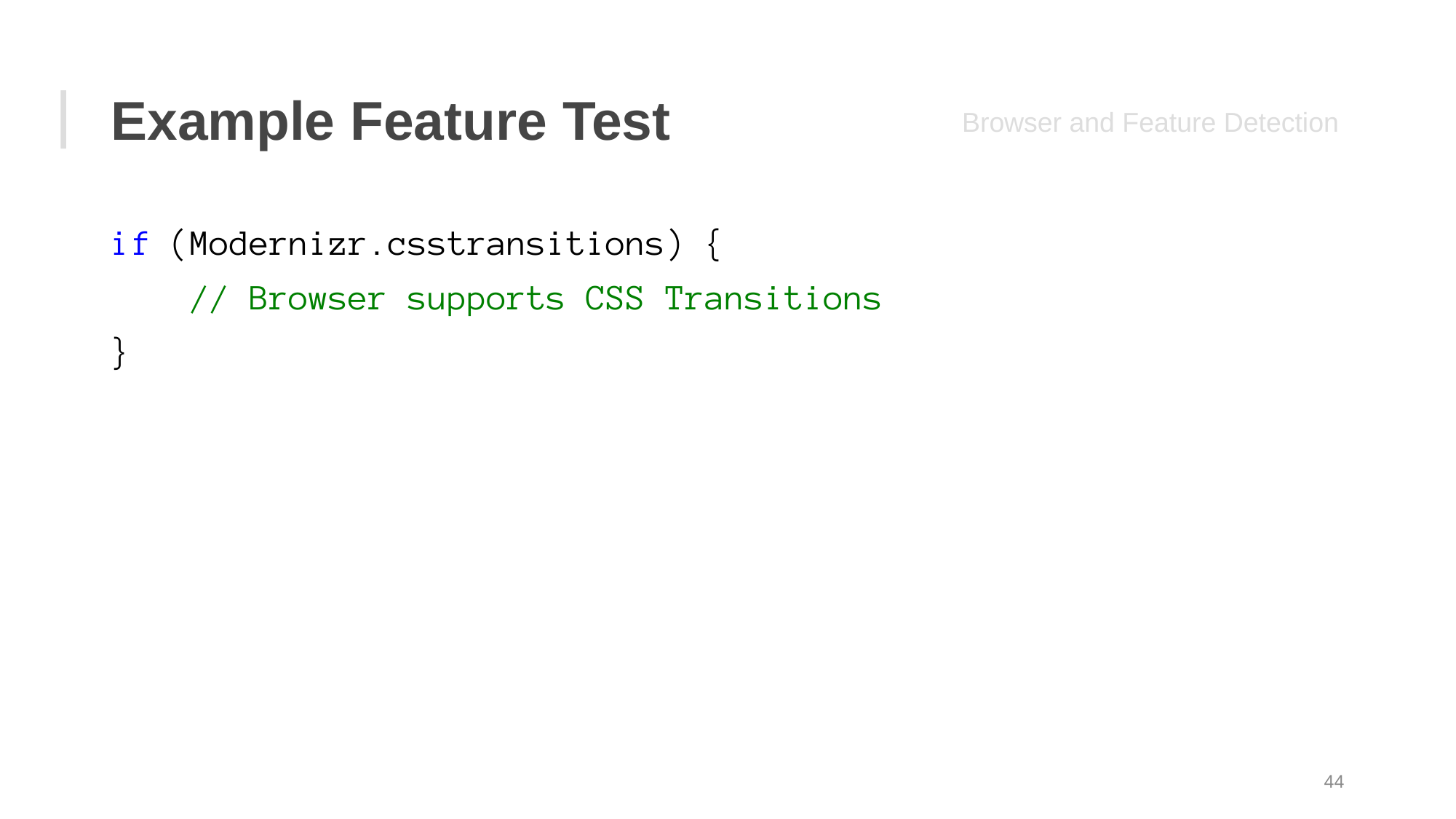

# Example Feature Test
Browser and Feature Detection
if (Modernizr.csstransitions) {
    // Browser supports CSS Transitions
}
44